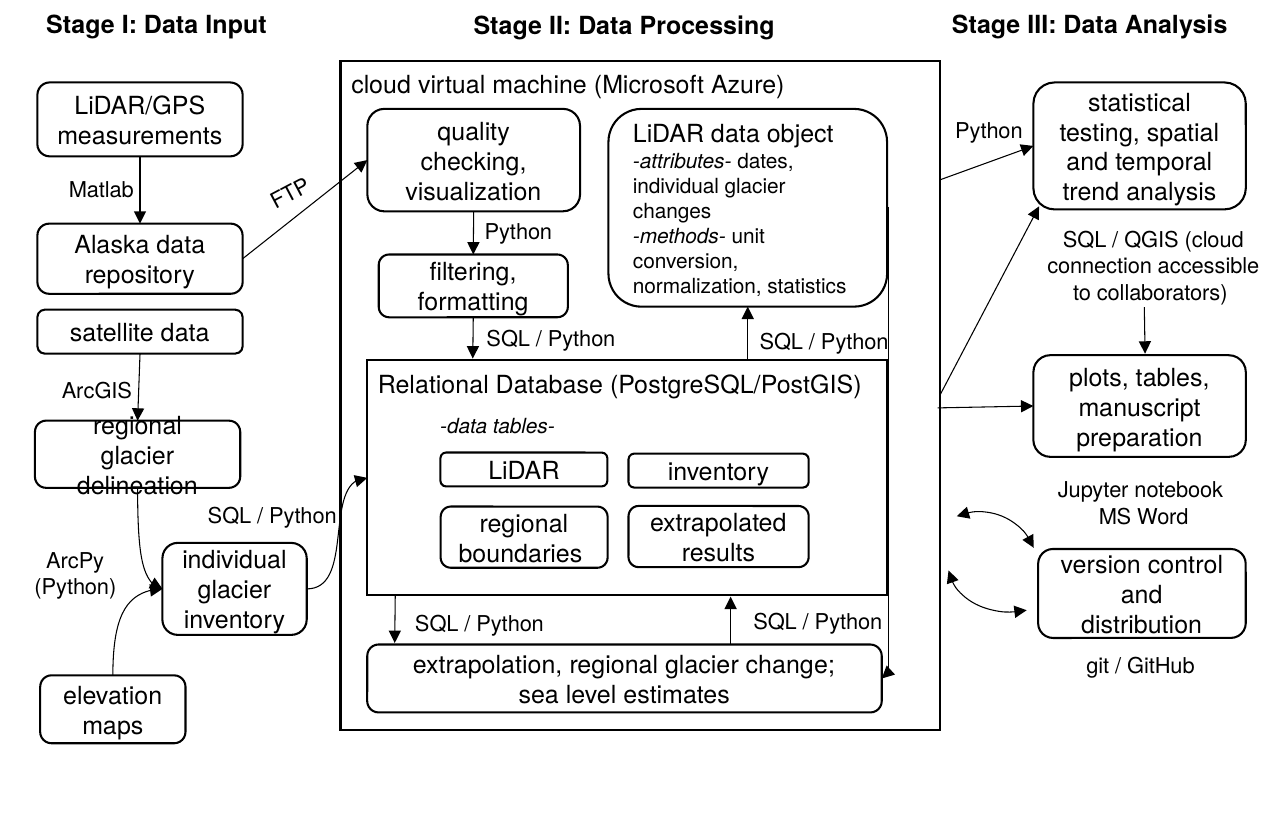

Stage III: Data Analysis
Stage I: Data Input
Stage II: Data Processing
cloud virtual machine (Microsoft Azure)

LiDAR/GPS measurements
statistical testing, spatial and temporal trend analysis
quality checking,
visualization
LiDAR data object
-attributes- dates, individual glacier changes
-methods- unit conversion, normalization, statistics
Python
Matlab
FTP
Python
SQL / QGIS (cloud connection accessible to collaborators)
Alaska data repository
filtering, formatting
satellite data
SQL / Python
SQL / Python
plots, tables, manuscript preparation

Relational Database (PostgreSQL/PostGIS)
ArcGIS
-data tables-

regional glacier delineation
LiDAR
inventory
Jupyter notebook  MS Word
SQL / Python

extrapolated results
regional boundaries

ArcPy (Python)
individual glacier inventory
version control and distribution
SQL / Python
SQL / Python
extrapolation, regional glacier change;
sea level estimates
git / GitHub
elevation maps